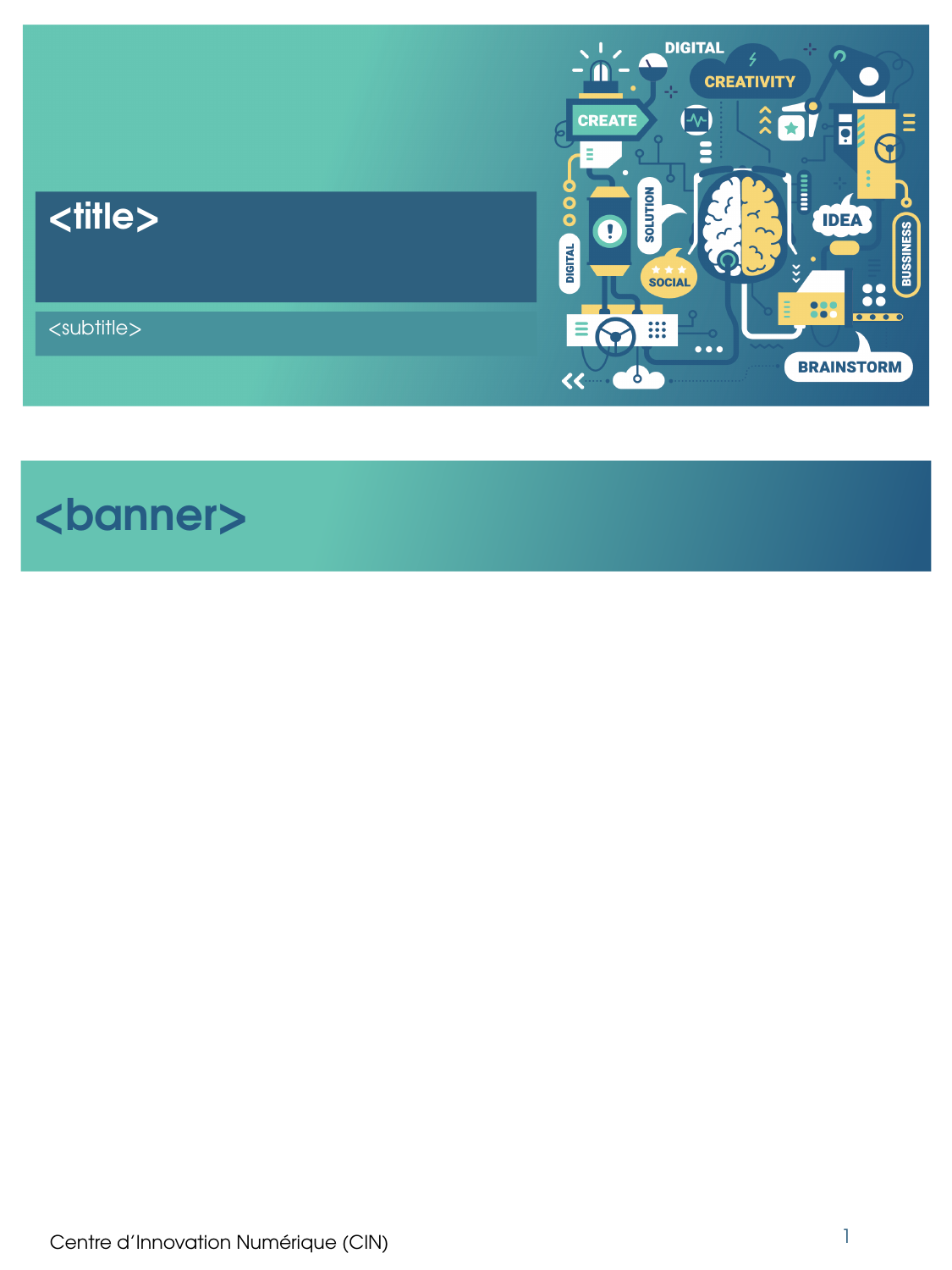

<title>
<subtitle>
<banner>
1
Centre d’Innovation Numérique (CIN)